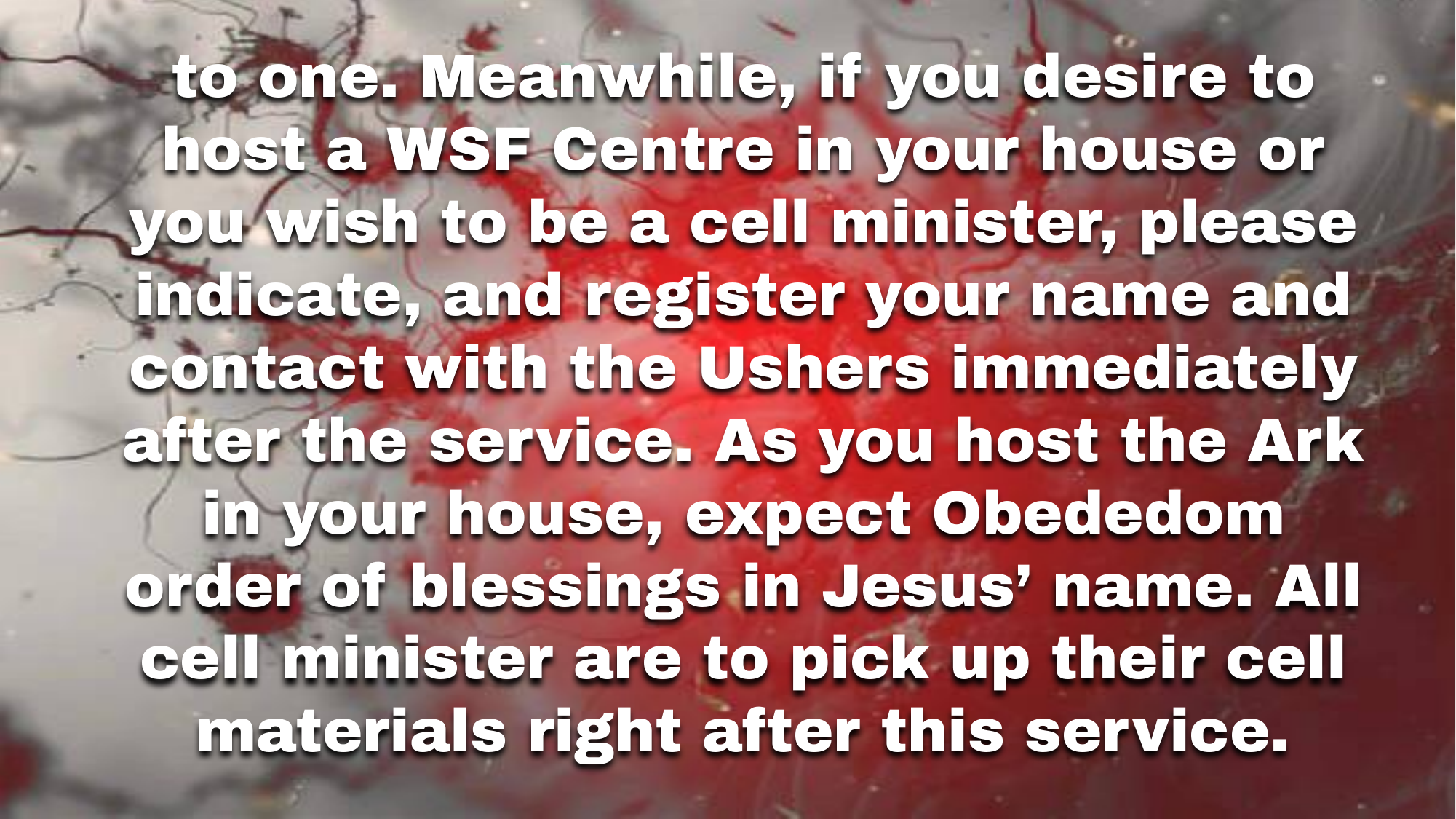

to one. Meanwhile, if you desire to host a WSF Centre in your house or you wish to be a cell minister, please indicate, and register your name and contact with the Ushers immediately after the service. As you host the Ark in your house, expect Obededom order of blessings in Jesus’ name. All cell minister are to pick up their cell materials right after this service.